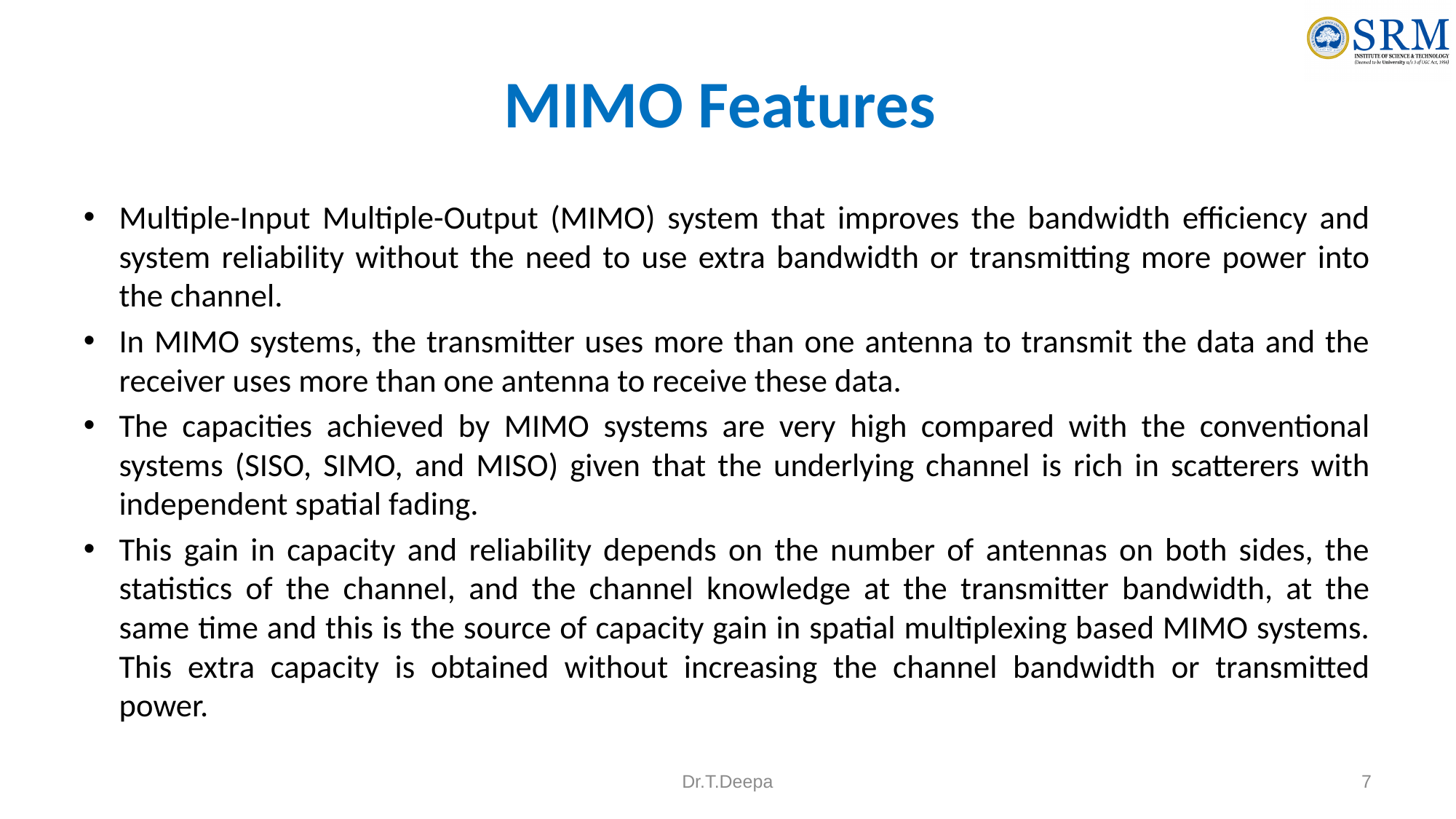

# MIMO Features
Multiple-Input Multiple-Output (MIMO) system that improves the bandwidth efficiency and system reliability without the need to use extra bandwidth or transmitting more power into the channel.
In MIMO systems, the transmitter uses more than one antenna to transmit the data and the receiver uses more than one antenna to receive these data.
The capacities achieved by MIMO systems are very high compared with the conventional systems (SISO, SIMO, and MISO) given that the underlying channel is rich in scatterers with independent spatial fading.
This gain in capacity and reliability depends on the number of antennas on both sides, the statistics of the channel, and the channel knowledge at the transmitter bandwidth, at the same time and this is the source of capacity gain in spatial multiplexing based MIMO systems. This extra capacity is obtained without increasing the channel bandwidth or transmitted power.
Dr.T.Deepa
7